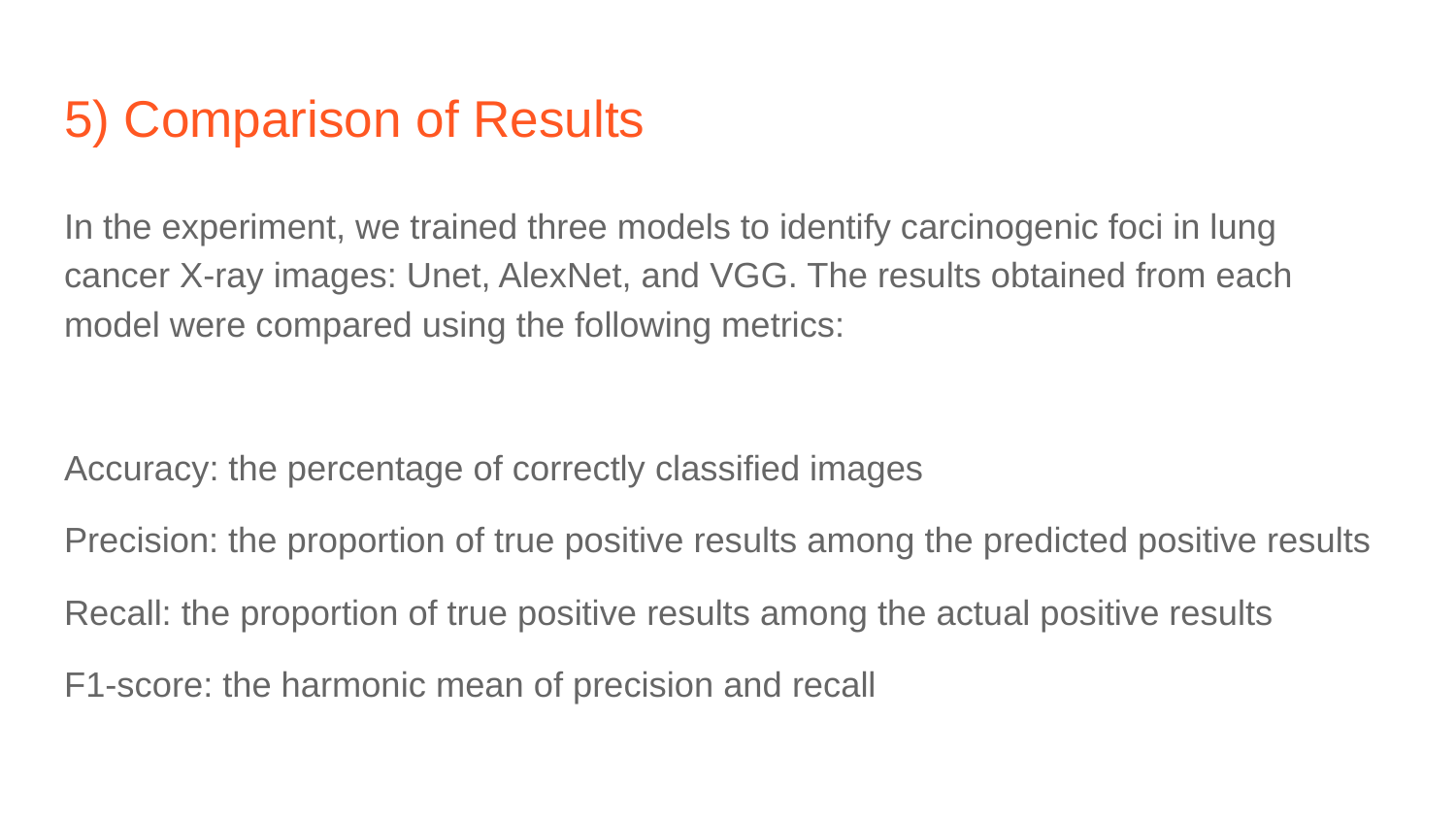

# 5) Comparison of Results
In the experiment, we trained three models to identify carcinogenic foci in lung cancer X-ray images: Unet, AlexNet, and VGG. The results obtained from each model were compared using the following metrics:

Accuracy: the percentage of correctly classified images
Precision: the proportion of true positive results among the predicted positive results
Recall: the proportion of true positive results among the actual positive results
F1-score: the harmonic mean of precision and recall